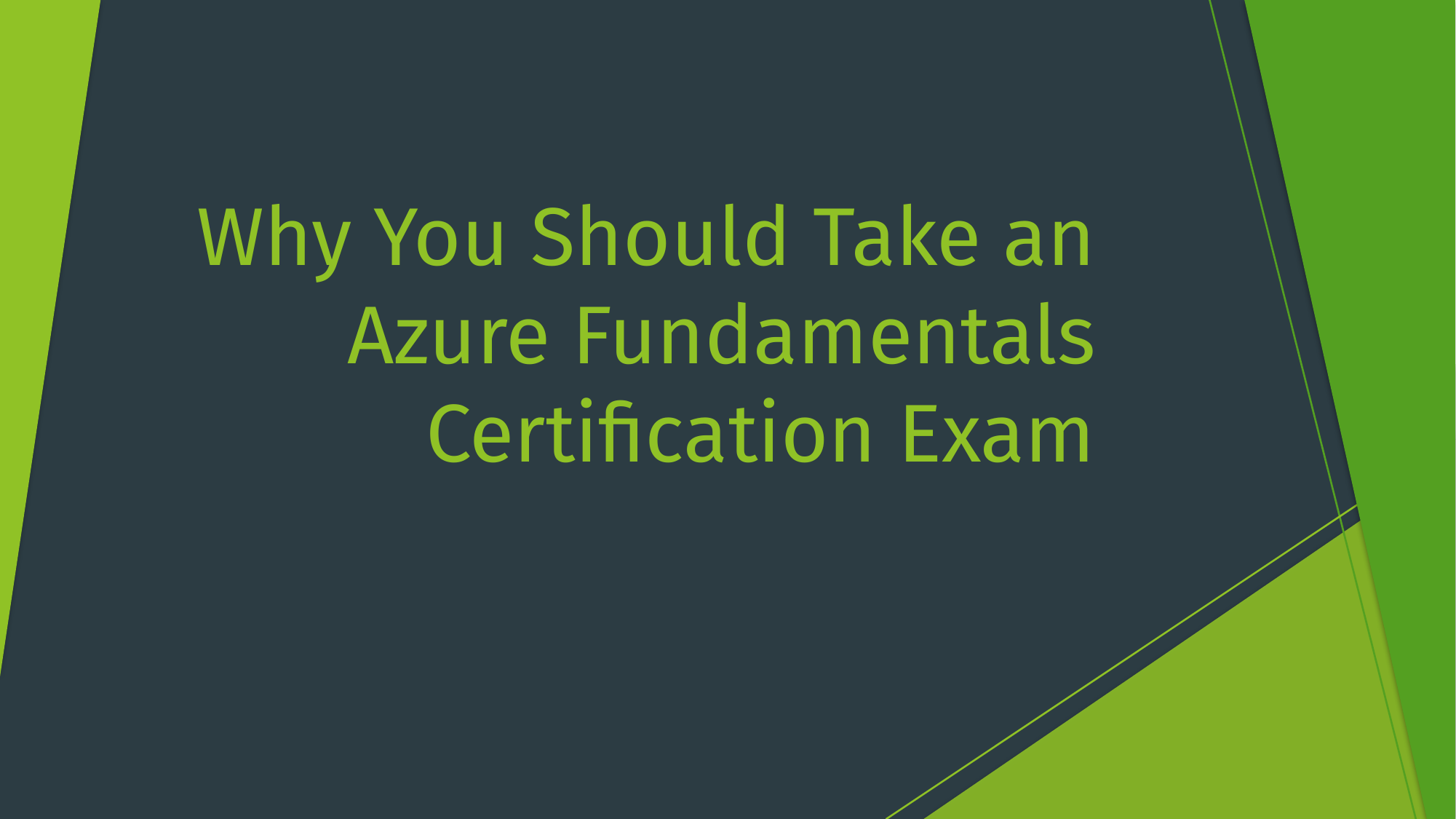

# Why You Should Take an Azure Fundamentals Certification Exam